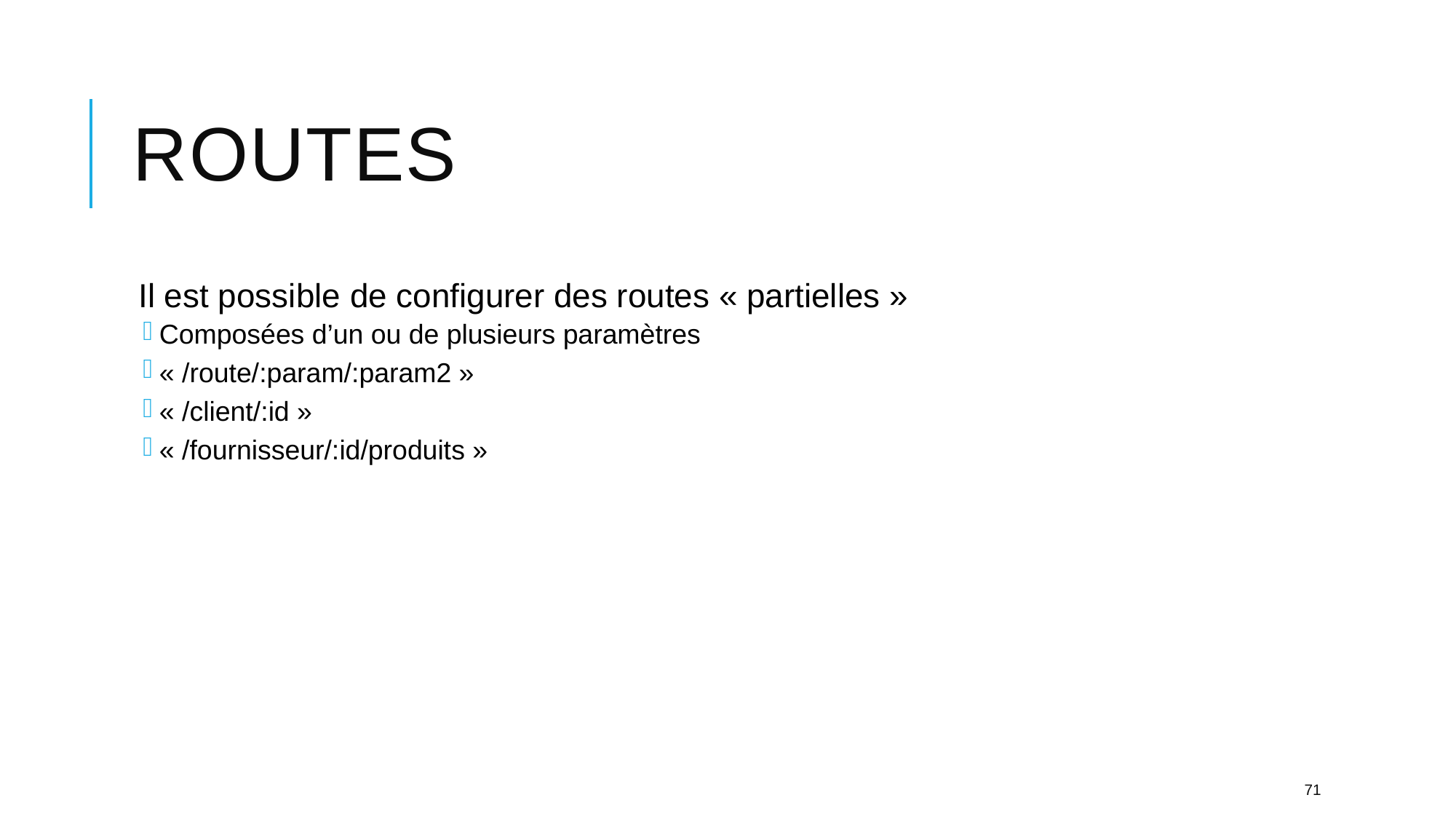

# Routes
Il est possible de configurer des routes « partielles »
Composées d’un ou de plusieurs paramètres
« /route/:param/:param2 »
« /client/:id »
« /fournisseur/:id/produits »
71